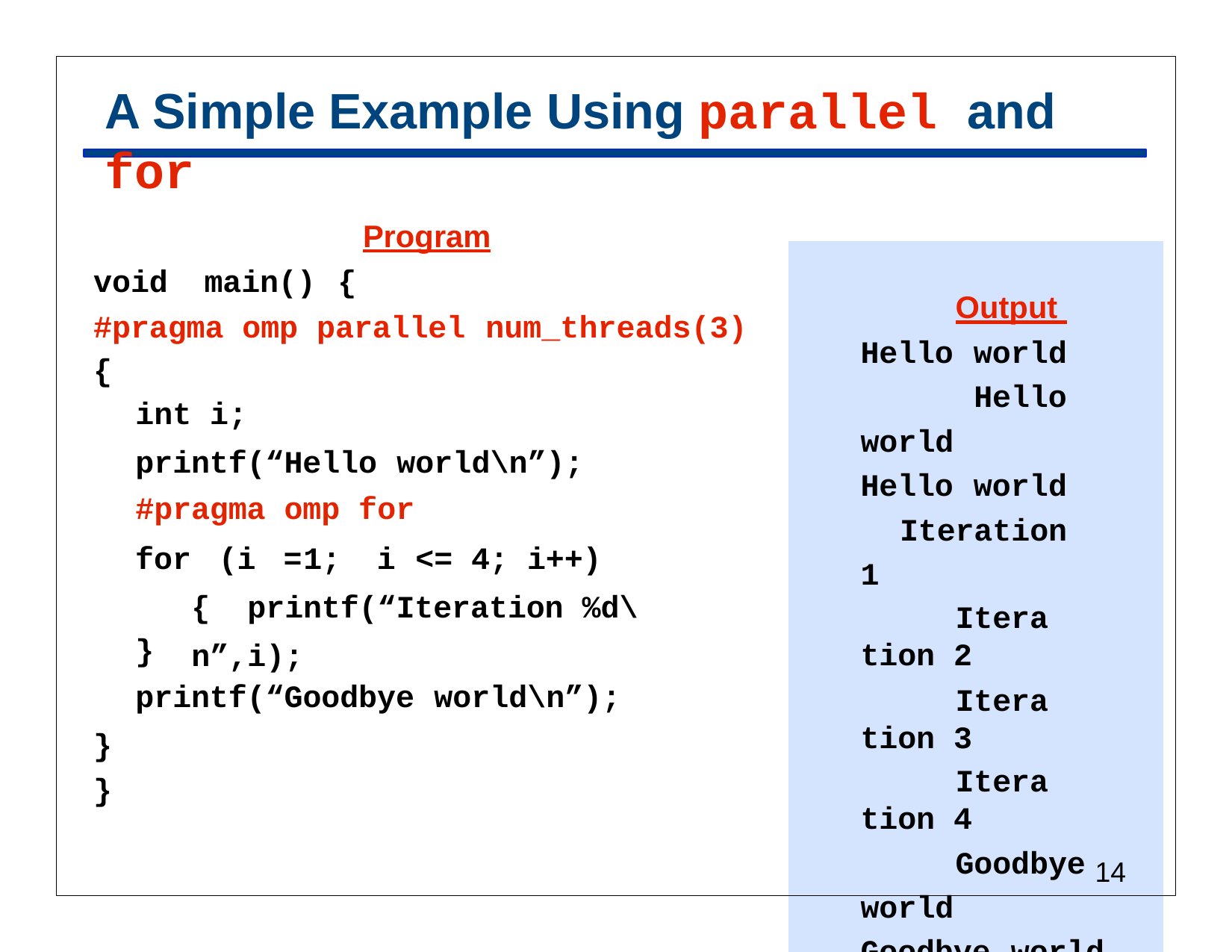

# A Simple Example Using parallel and for
Program

Output  Hello world  Hello world  Hello world  Iteration 1
Iteration 2
Iteration 3
Iteration 4
Goodbye world  Goodbye world  Goodbye world
void main()	{
#pragma omp parallel
{
num_threads(3)
int i;  printf(“Hello
world\n”);
#pragma omp for
for (i =	1; i	<= 4; i++) {  printf(“Iteration %d\n”,i);
}
printf(“Goodbye
world\n”);
}
}
14